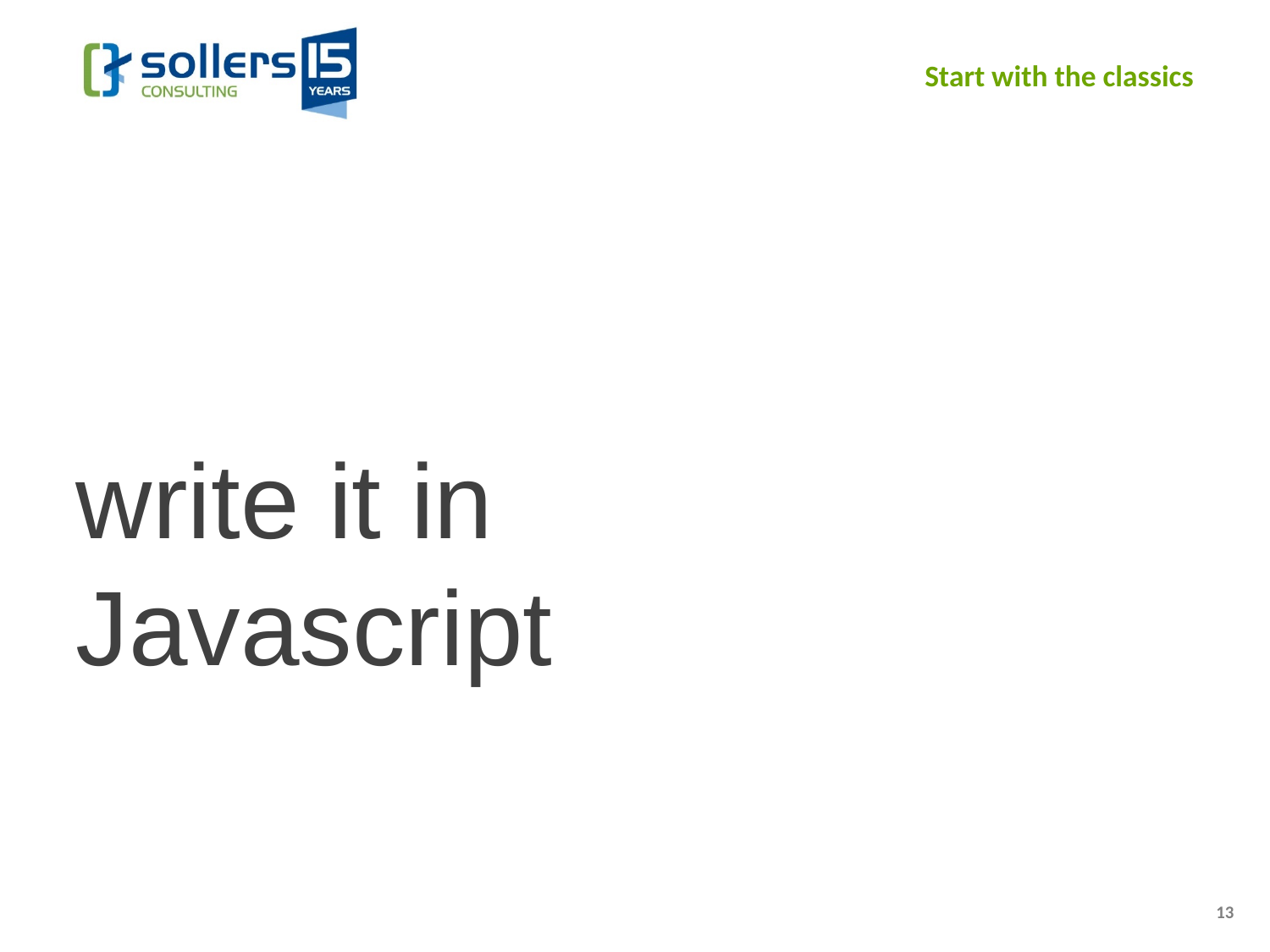

# Start with the classics
write it in Javascript